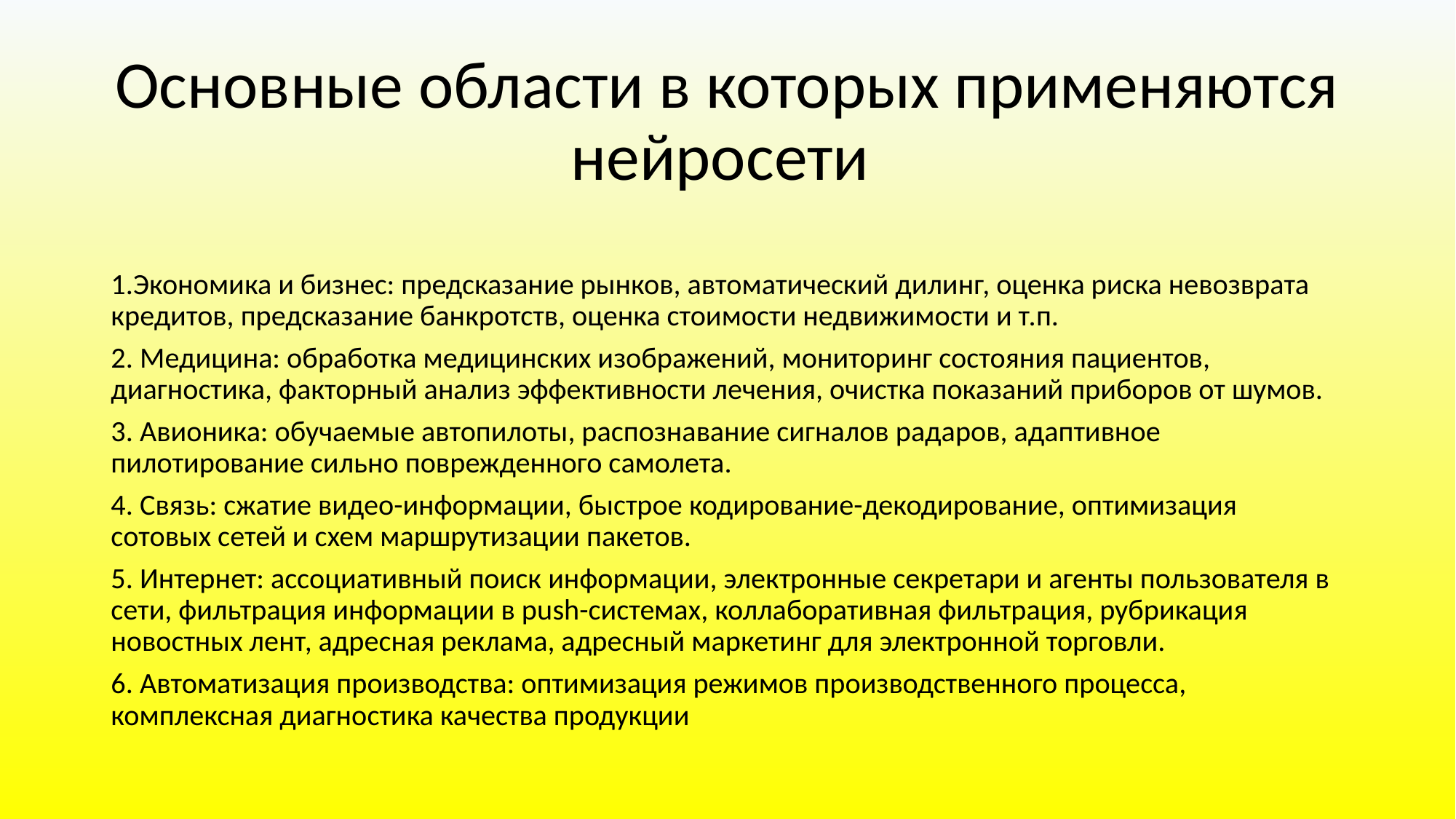

# Основные области в которых применяются нейросети

1.Экономика и бизнес: предсказание рынков, автоматический дилинг, оценка риска невозврата кредитов, предсказание банкротств, оценка стоимости недвижимости и т.п.
2. Медицина: обработка медицинских изображений, мониторинг состояния пациентов, диагностика, факторный анализ эффективности лечения, очистка показаний приборов от шумов.
3. Авионика: обучаемые автопилоты, распознавание сигналов радаров, адаптивное пилотирование сильно поврежденного самолета.
4. Связь: сжатие видео-информации, быстрое кодирование-декодирование, оптимизация сотовых сетей и схем маршрутизации пакетов.
5. Интернет: ассоциативный поиск информации, электронные секретари и агенты пользователя в сети, фильтрация информации в push-системах, коллаборативная фильтрация, рубрикация новостных лент, адресная реклама, адресный маркетинг для электронной торговли.
6. Автоматизация производства: оптимизация режимов производственного процесса, комплексная диагностика качества продукции